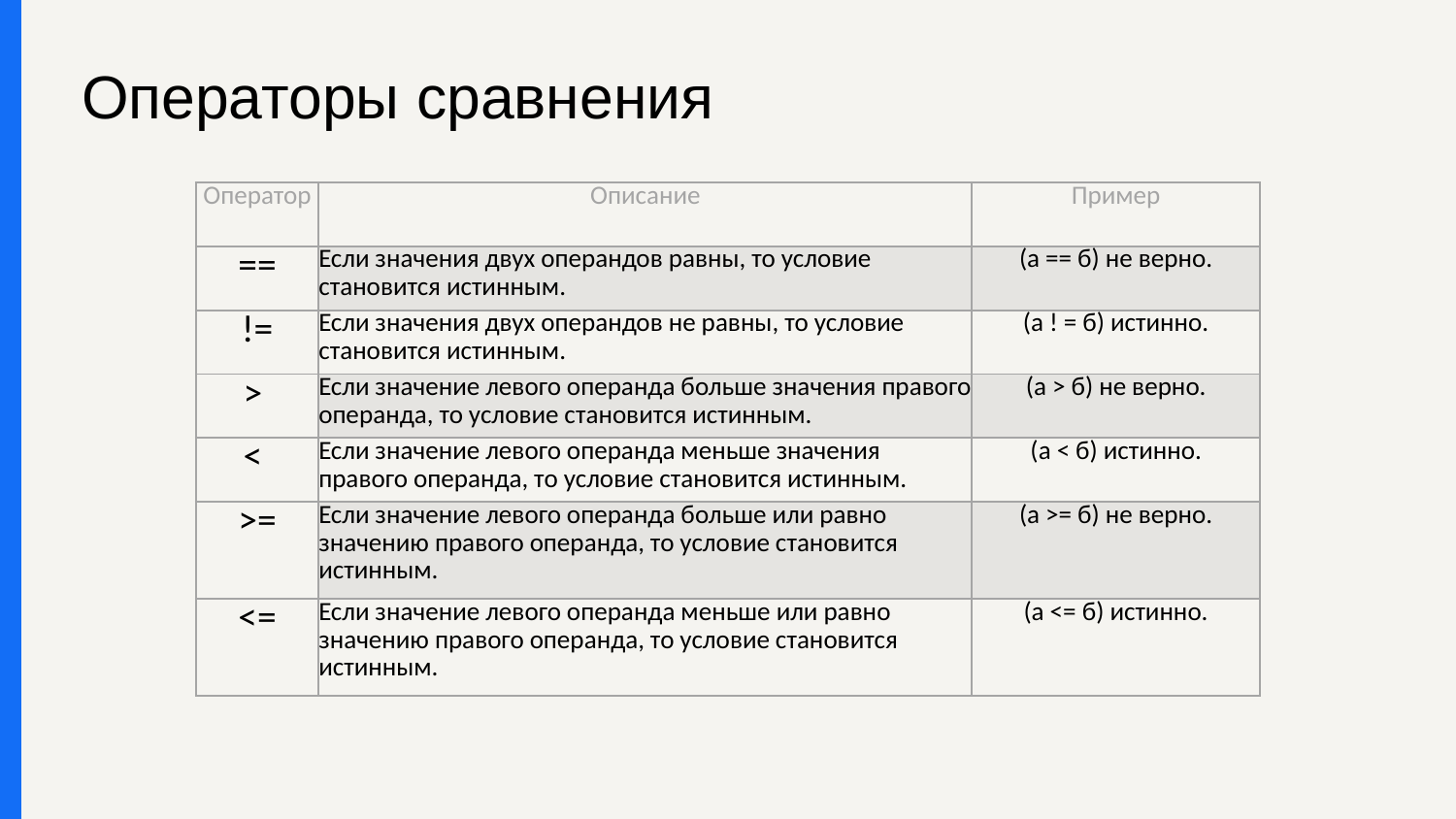

# Операторы сравнения
| Оператор | Описание | Пример |
| --- | --- | --- |
| == | Если значения двух операндов равны, то условие становится истинным. | (а == б) не верно. |
| != | Если значения двух операндов не равны, то условие становится истинным. | (а ! = б) истинно. |
| > | Если значение левого операнда больше значения правого операнда, то условие становится истинным. | (а > б) не верно. |
| < | Если значение левого операнда меньше значения правого операнда, то условие становится истинным. | (а < б) истинно. |
| >= | Если значение левого операнда больше или равно значению правого операнда, то условие становится истинным. | (а >= б) не верно. |
| <= | Если значение левого операнда меньше или равно значению правого операнда, то условие становится истинным. | (а <= б) истинно. |